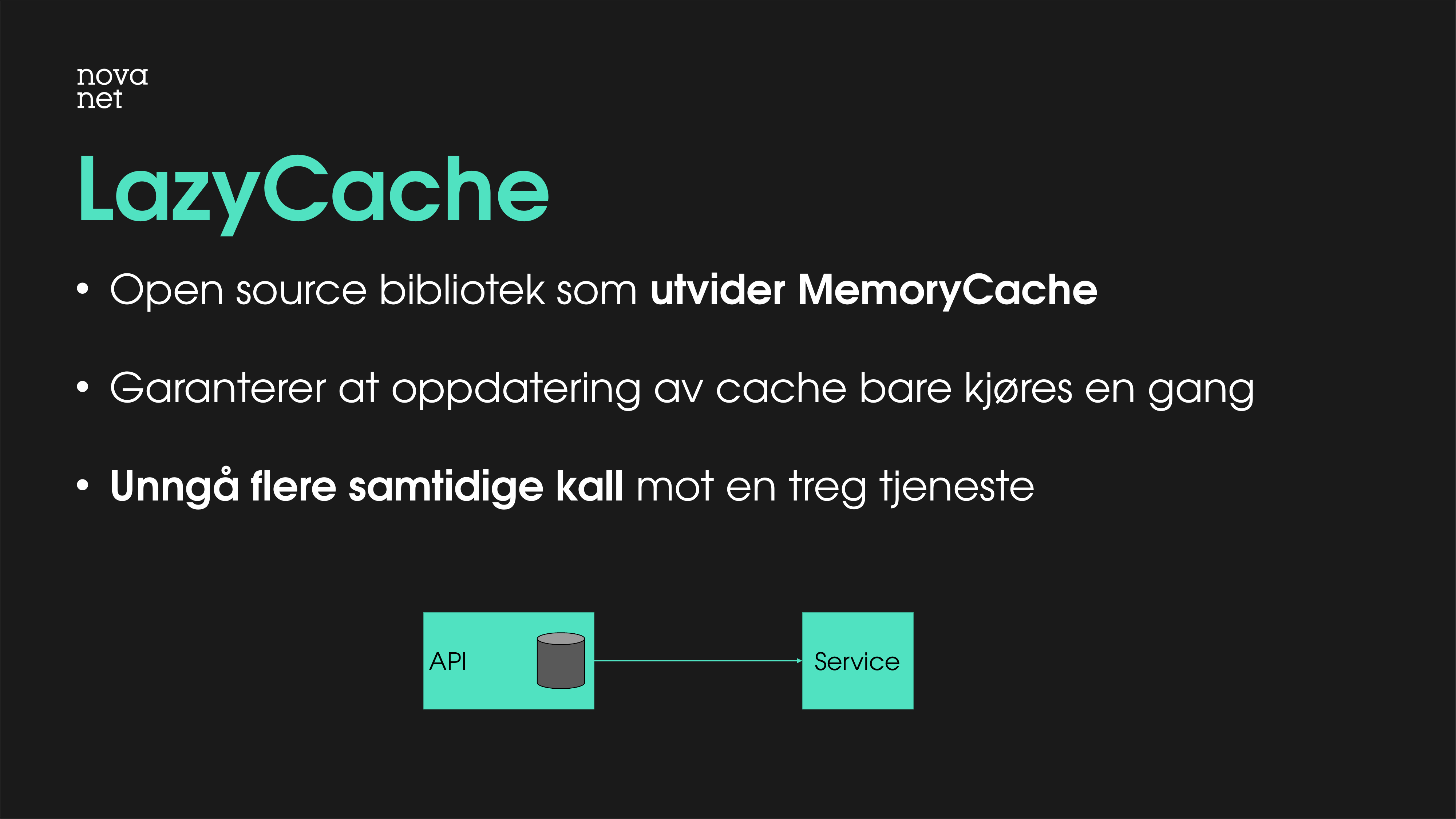

# LazyCache
Open source bibliotek som utvider MemoryCache

Garanterer at oppdatering av cache bare kjøres en gang

Unngå flere samtidige kall mot en treg tjeneste

API
Service